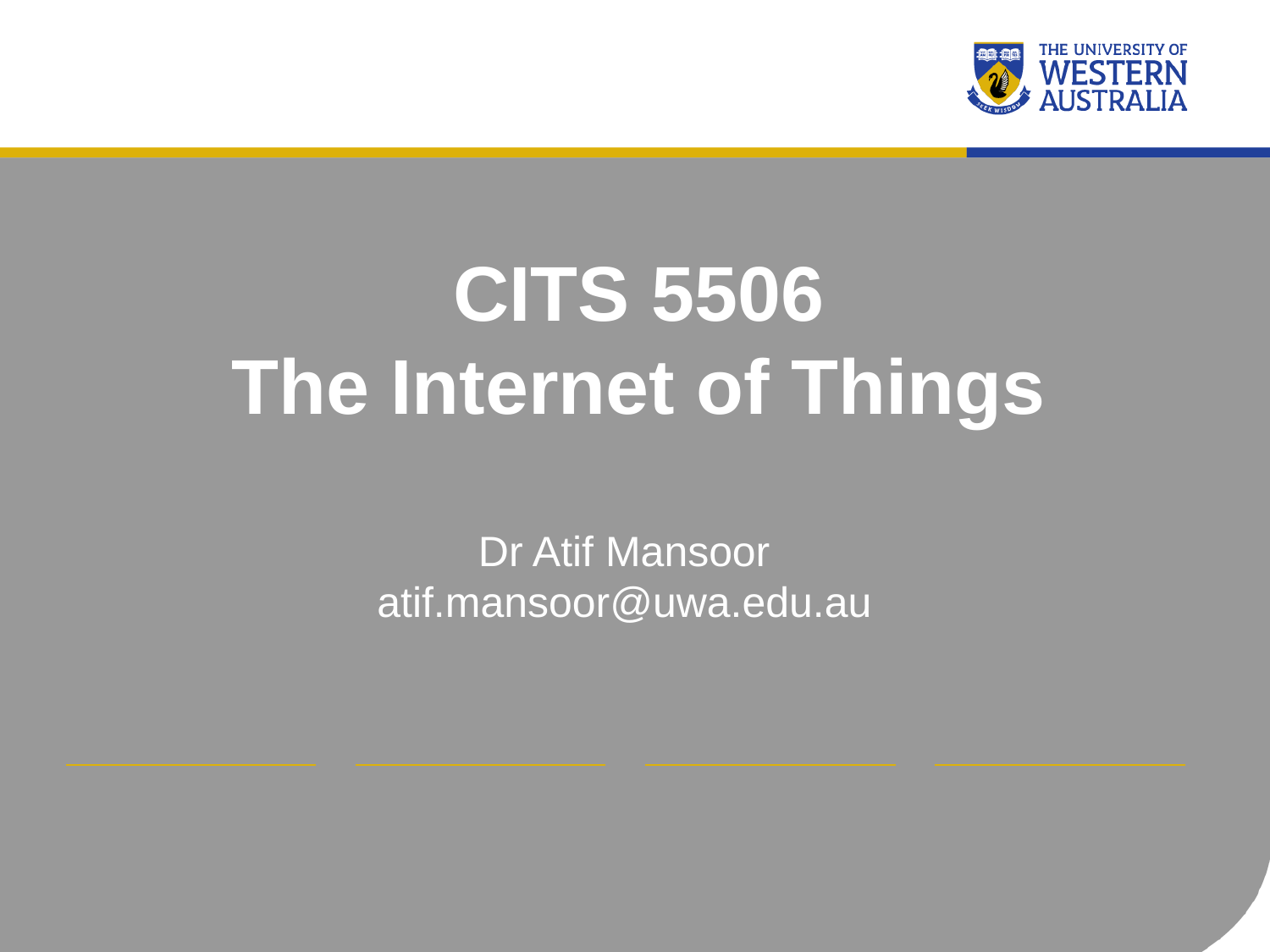

# CITS 5506 The Internet of Things
Dr Atif Mansoor
atif.mansoor@uwa.edu.au